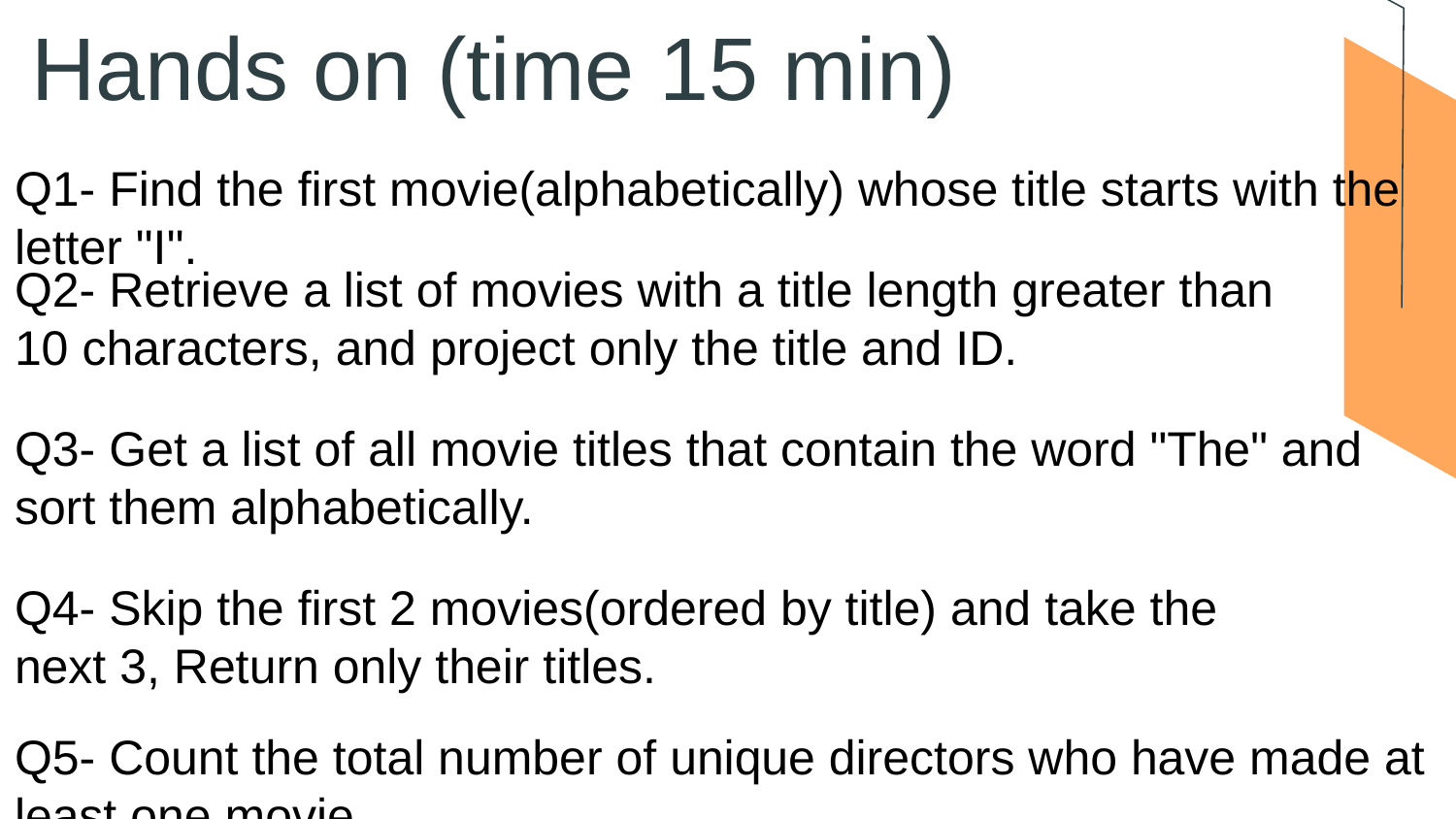

# Hands on (time 15 min)
Q1- Find the first movie(alphabetically) whose title starts with the letter "I".
Q2- Retrieve a list of movies with a title length greater than 10 characters, and project only the title and ID.

Q3- Get a list of all movie titles that contain the word "The" and sort them alphabetically.
Q4- Skip the first 2 movies(ordered by title) and take the next 3, Return only their titles.
Q5- Count the total number of unique directors who have made at least one movie.